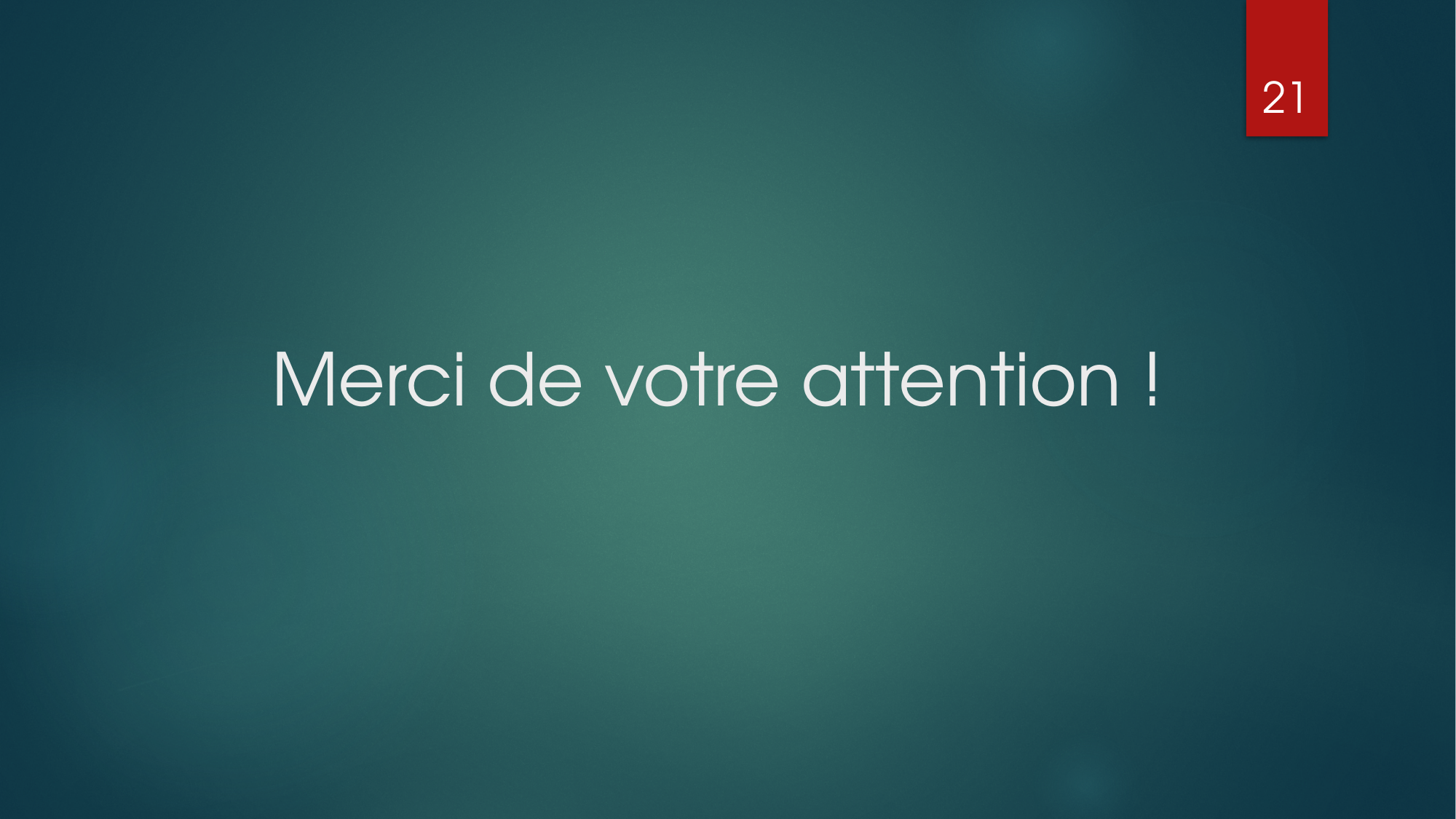

21
# Merci de votre attention !